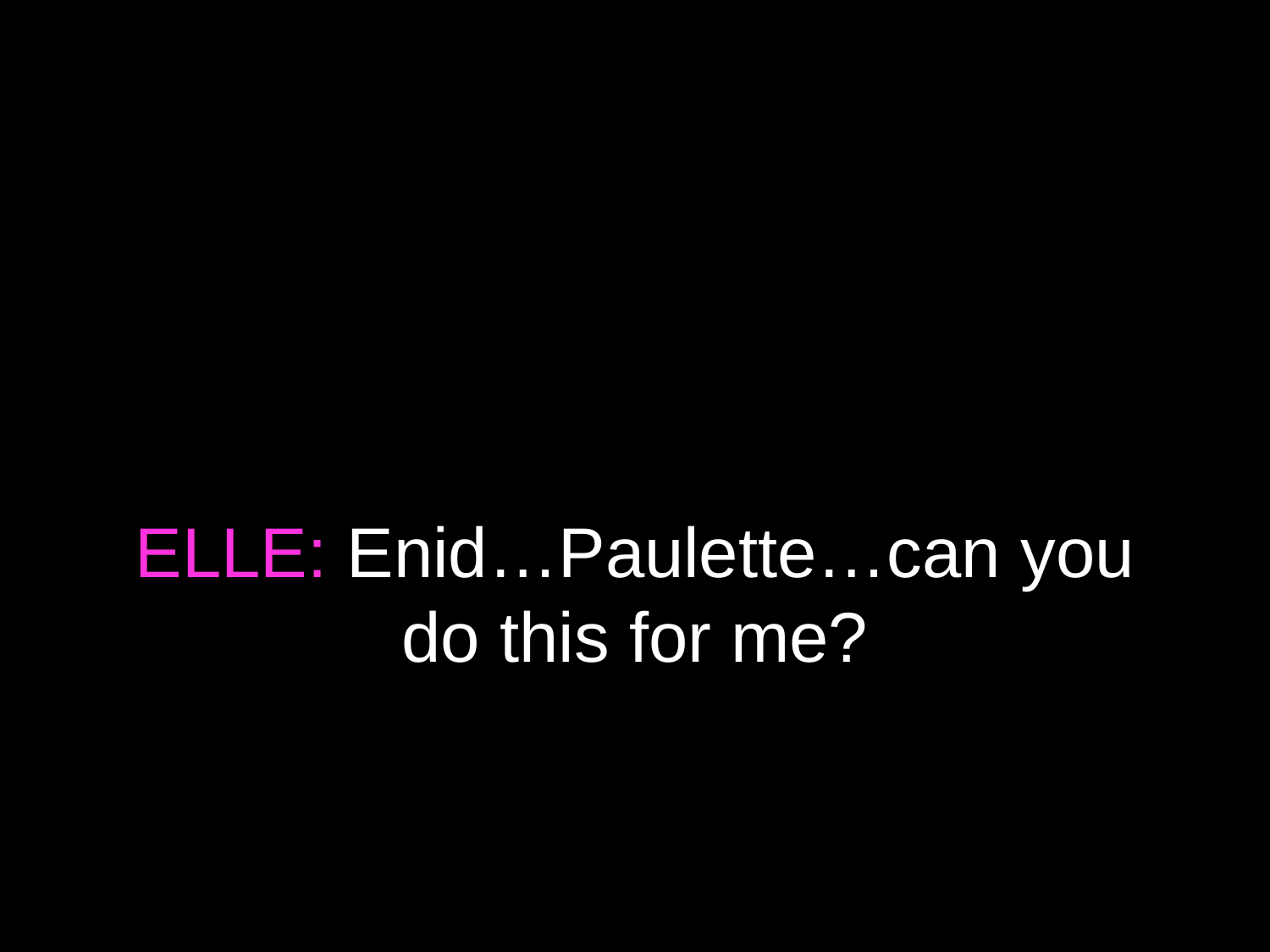

# ELLE: Enid…Paulette…can you do this for me?